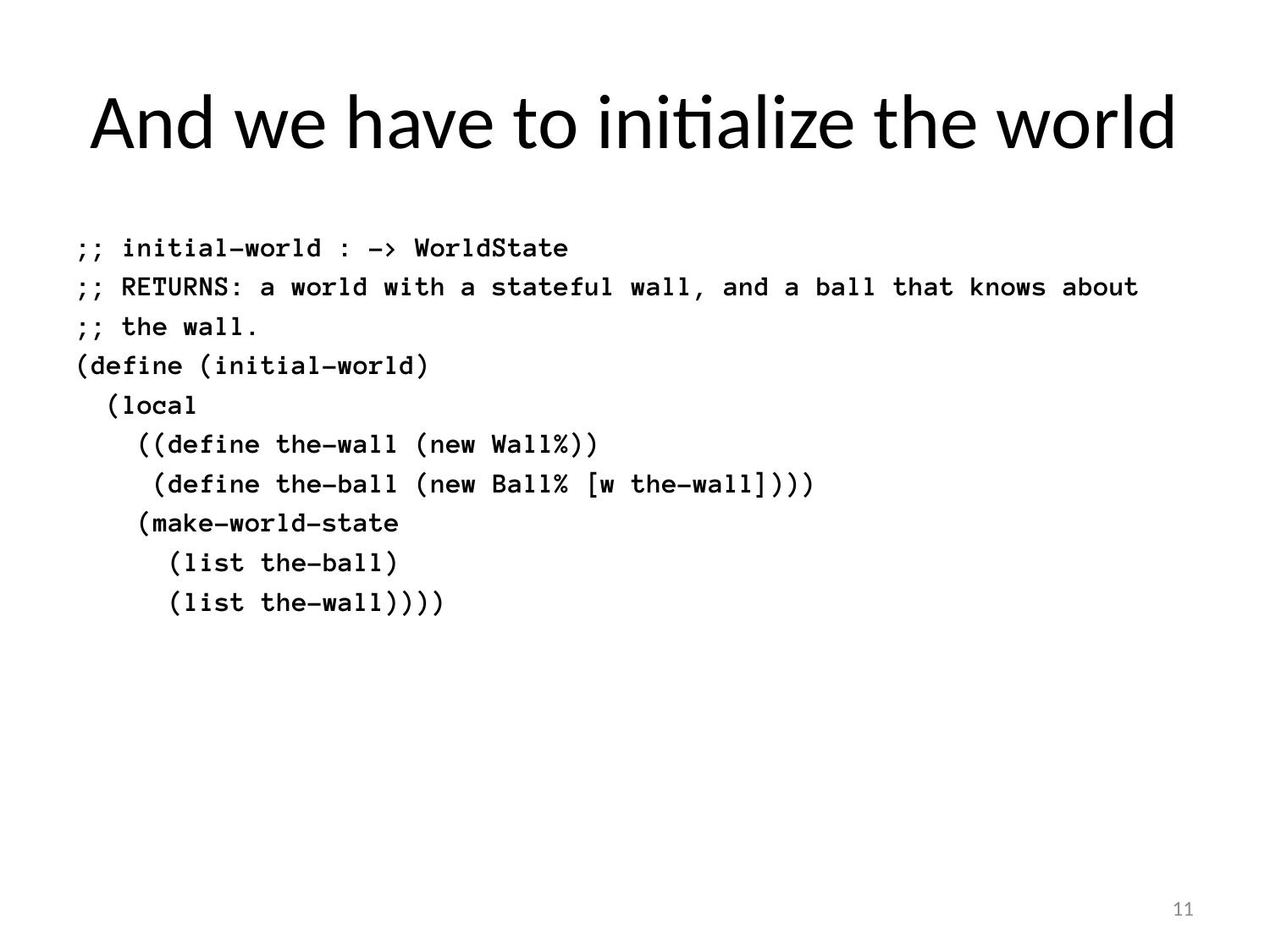

# And we have to initialize the world
;; initial-world : -> WorldState
;; RETURNS: a world with a stateful wall, and a ball that knows about
;; the wall.
(define (initial-world)
  (local
    ((define the-wall (new Wall%))
     (define the-ball (new Ball% [w the-wall])))
    (make-world-state
      (list the-ball)
      (list the-wall))))

11